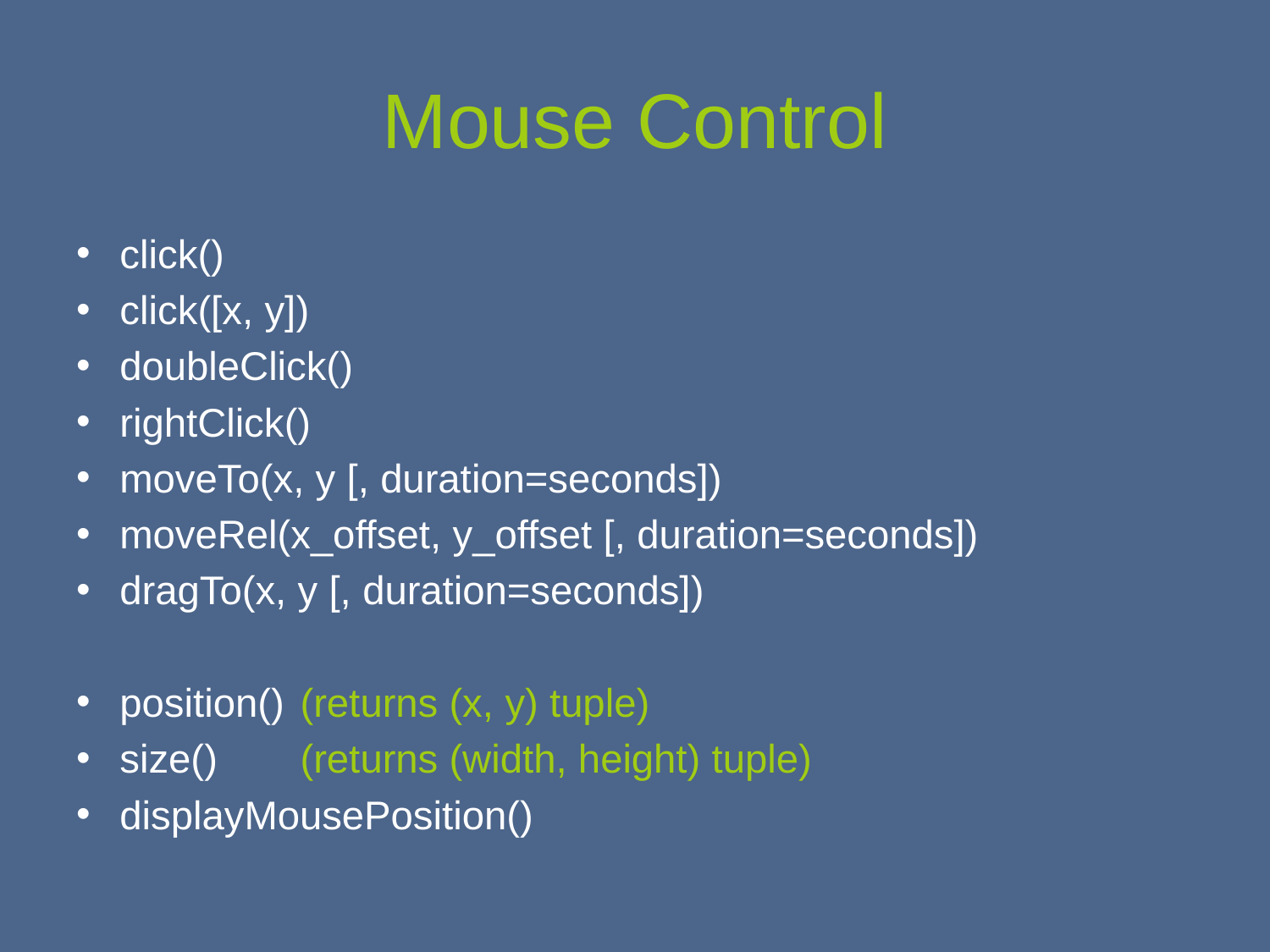

# Mouse Control
click()
click([x, y])
doubleClick()
rightClick()
moveTo(x, y [, duration=seconds])
moveRel(x_offset, y_offset [, duration=seconds])
dragTo(x, y [, duration=seconds])

position()		(returns (x, y) tuple)
size()		(returns (width, height) tuple)
displayMousePosition()